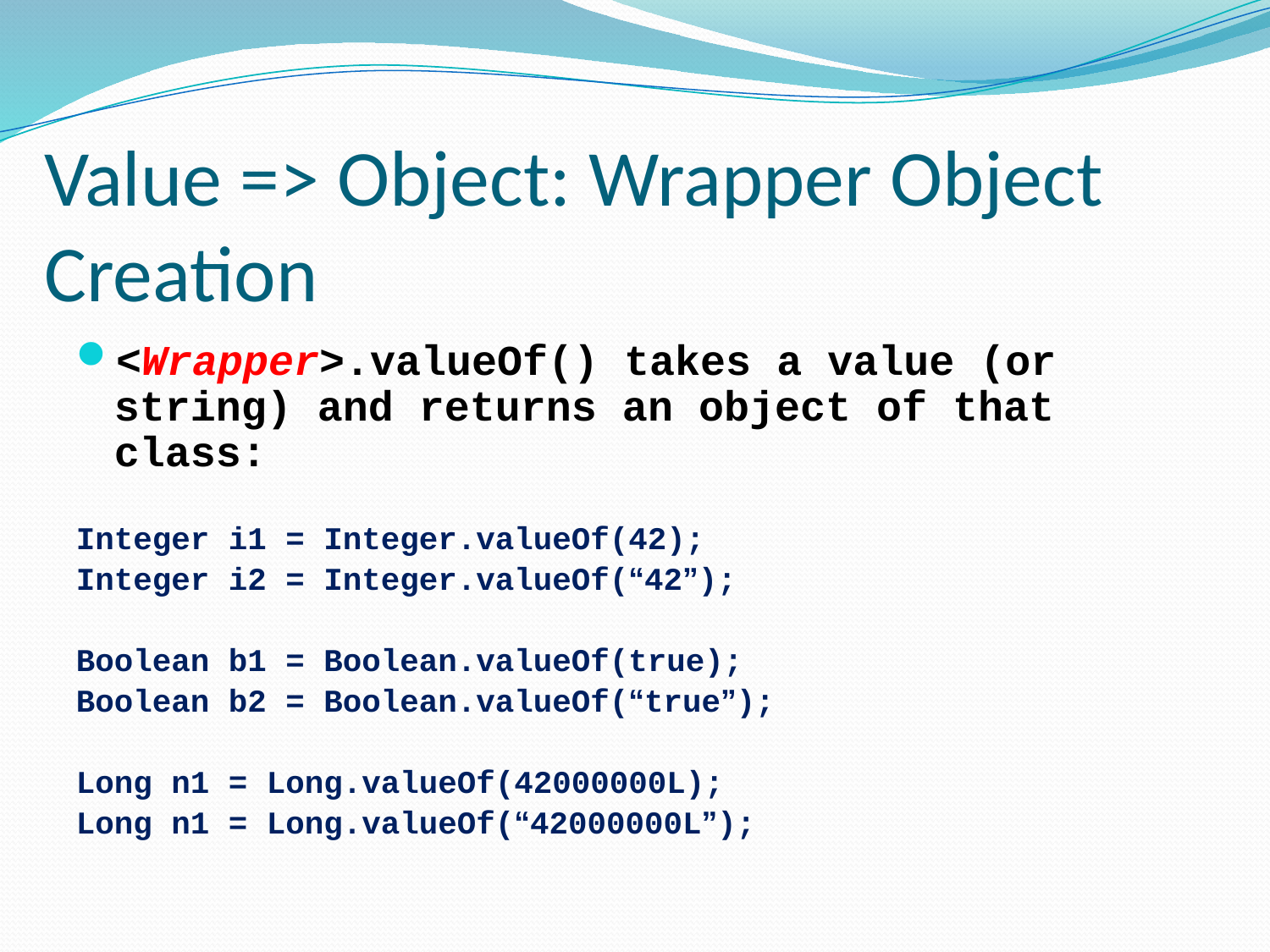

# Value => Object: Wrapper Object Creation
<Wrapper>.valueOf() takes a value (or string) and returns an object of that class:

Integer i1 = Integer.valueOf(42);
Integer i2 = Integer.valueOf(“42”);

Boolean b1 = Boolean.valueOf(true);
Boolean b2 = Boolean.valueOf(“true”);

Long n1 = Long.valueOf(42000000L);
Long n1 = Long.valueOf(“42000000L”);